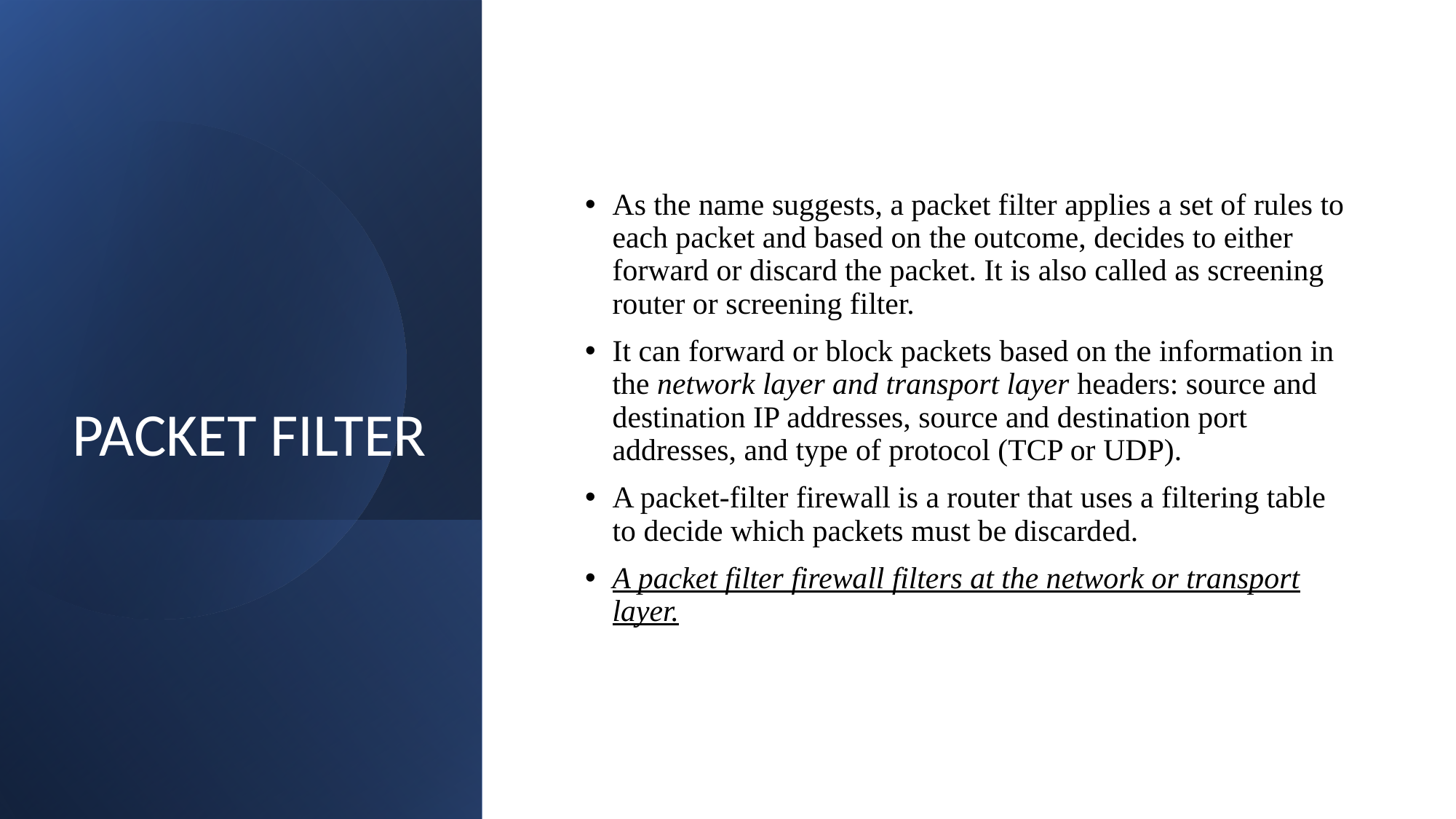

# PACKET FILTER
As the name suggests, a packet filter applies a set of rules to each packet and based on the outcome, decides to either forward or discard the packet. It is also called as screening router or screening filter.
It can forward or block packets based on the information in the network layer and transport layer headers: source and destination IP addresses, source and destination port addresses, and type of protocol (TCP or UDP).
A packet-filter firewall is a router that uses a filtering table to decide which packets must be discarded.
A packet filter firewall filters at the network or transport layer.